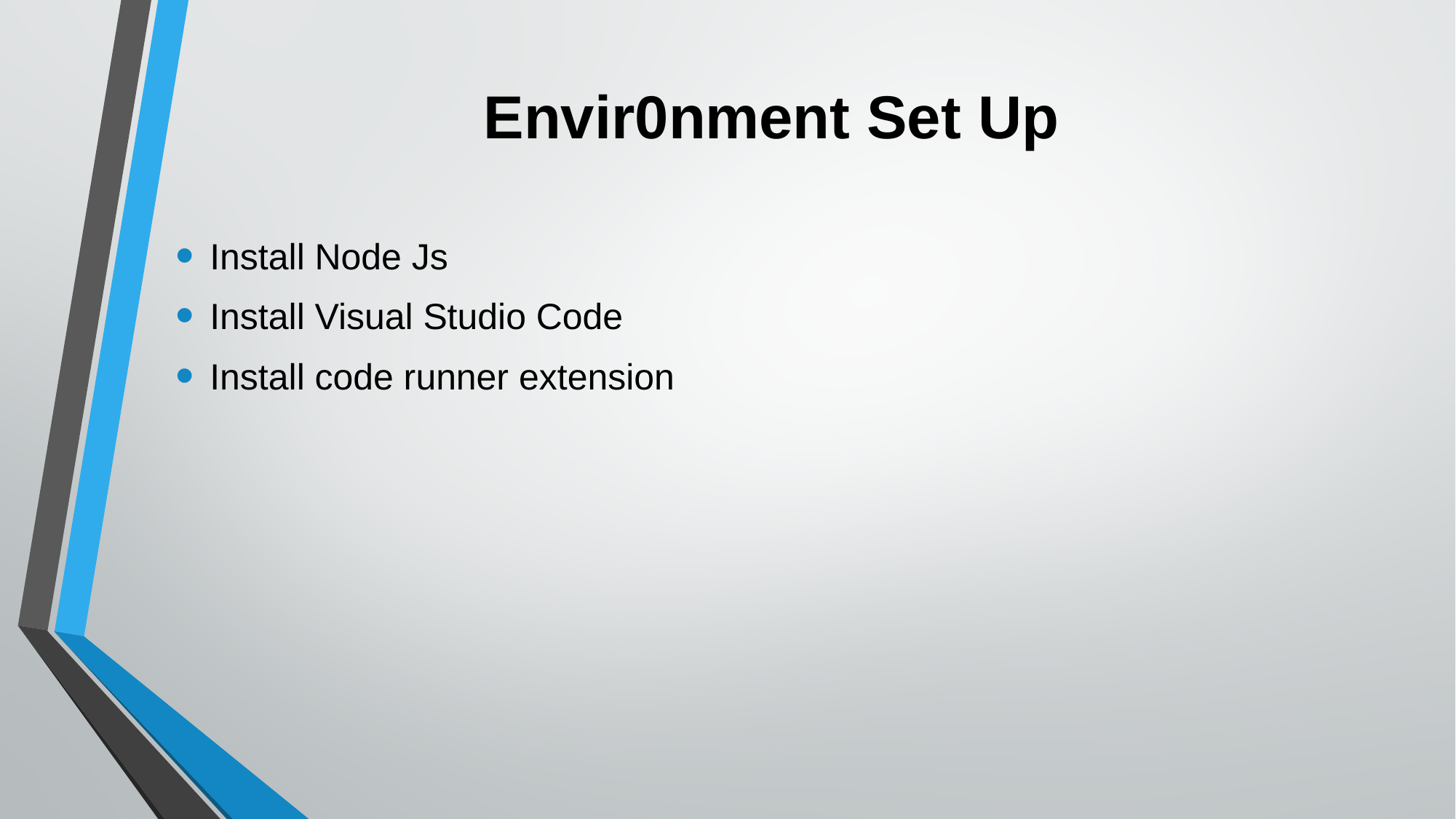

# Envir0nment Set Up
Install Node Js
Install Visual Studio Code
Install code runner extension